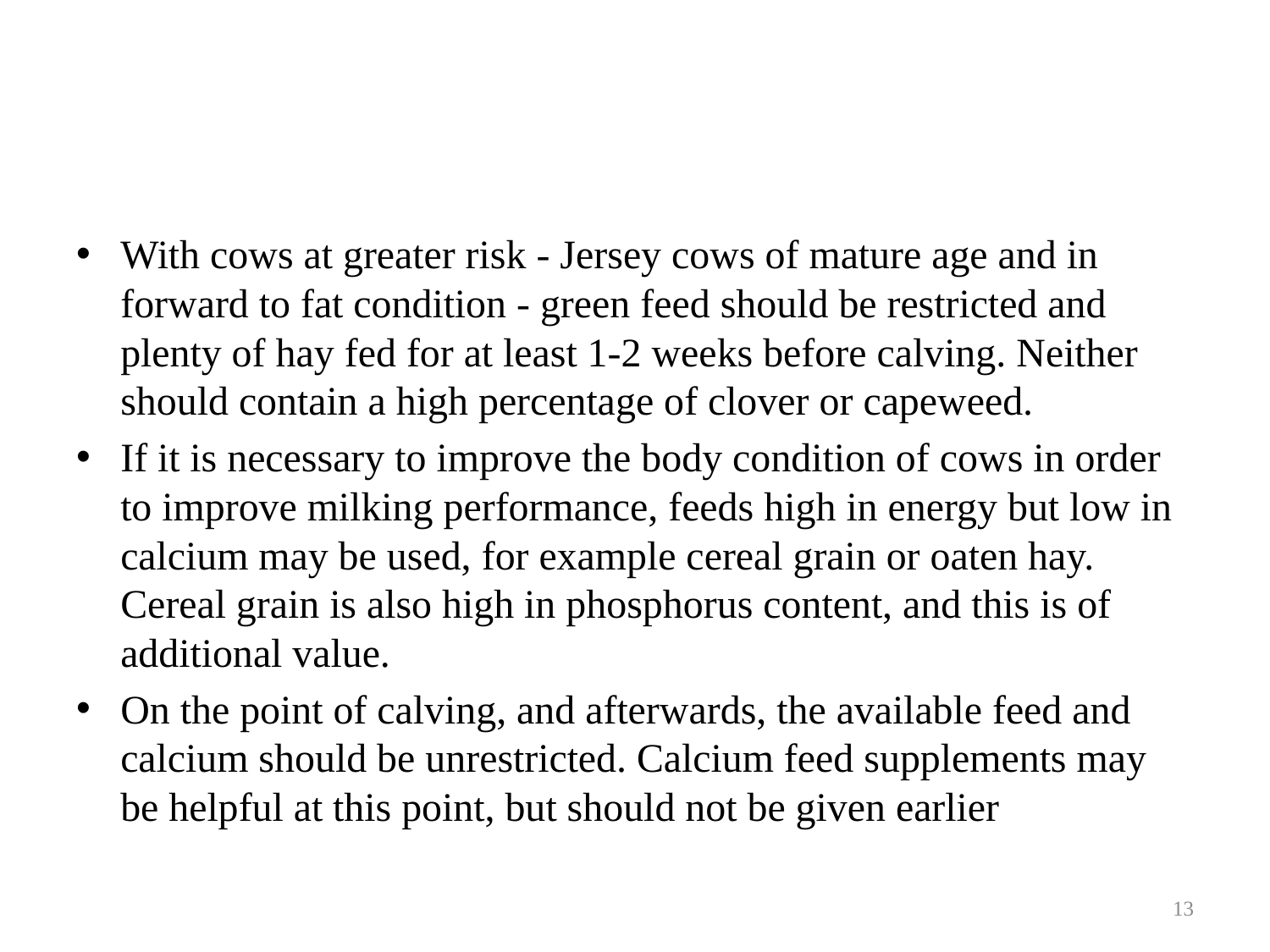

#
With cows at greater risk - Jersey cows of mature age and in forward to fat condition - green feed should be restricted and plenty of hay fed for at least 1-2 weeks before calving. Neither should contain a high percentage of clover or capeweed.
If it is necessary to improve the body condition of cows in order to improve milking performance, feeds high in energy but low in calcium may be used, for example cereal grain or oaten hay. Cereal grain is also high in phosphorus content, and this is of additional value.
On the point of calving, and afterwards, the available feed and calcium should be unrestricted. Calcium feed supplements may be helpful at this point, but should not be given earlier

13